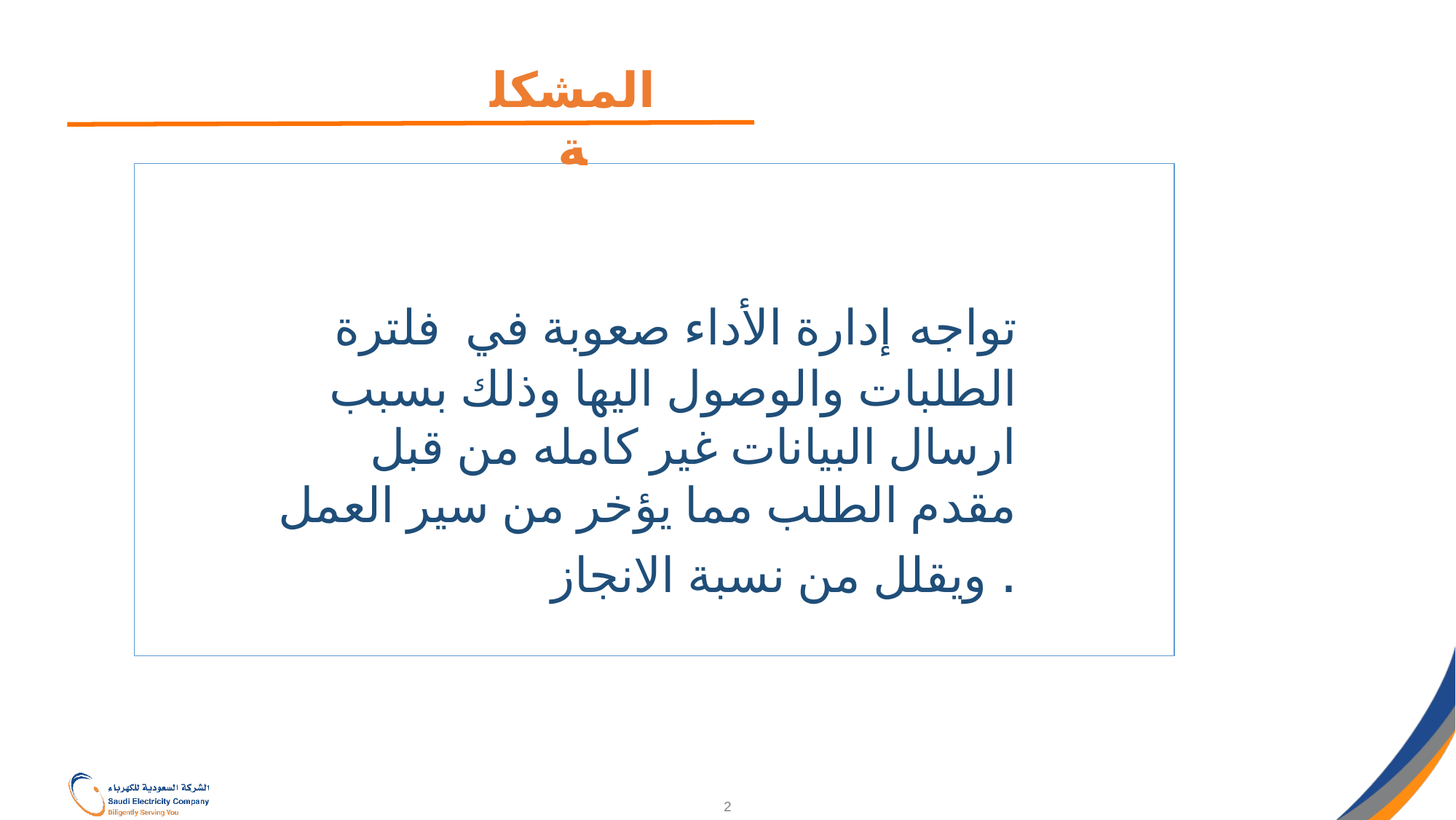

المشكلة

تواجه إدارة الأداء صعوبة في  فلترة الطلبات والوصول اليها وذلك بسبب ارسال البيانات غير كامله من قبل مقدم الطلب مما يؤخر من سير العمل ويقلل من نسبة الانجاز .